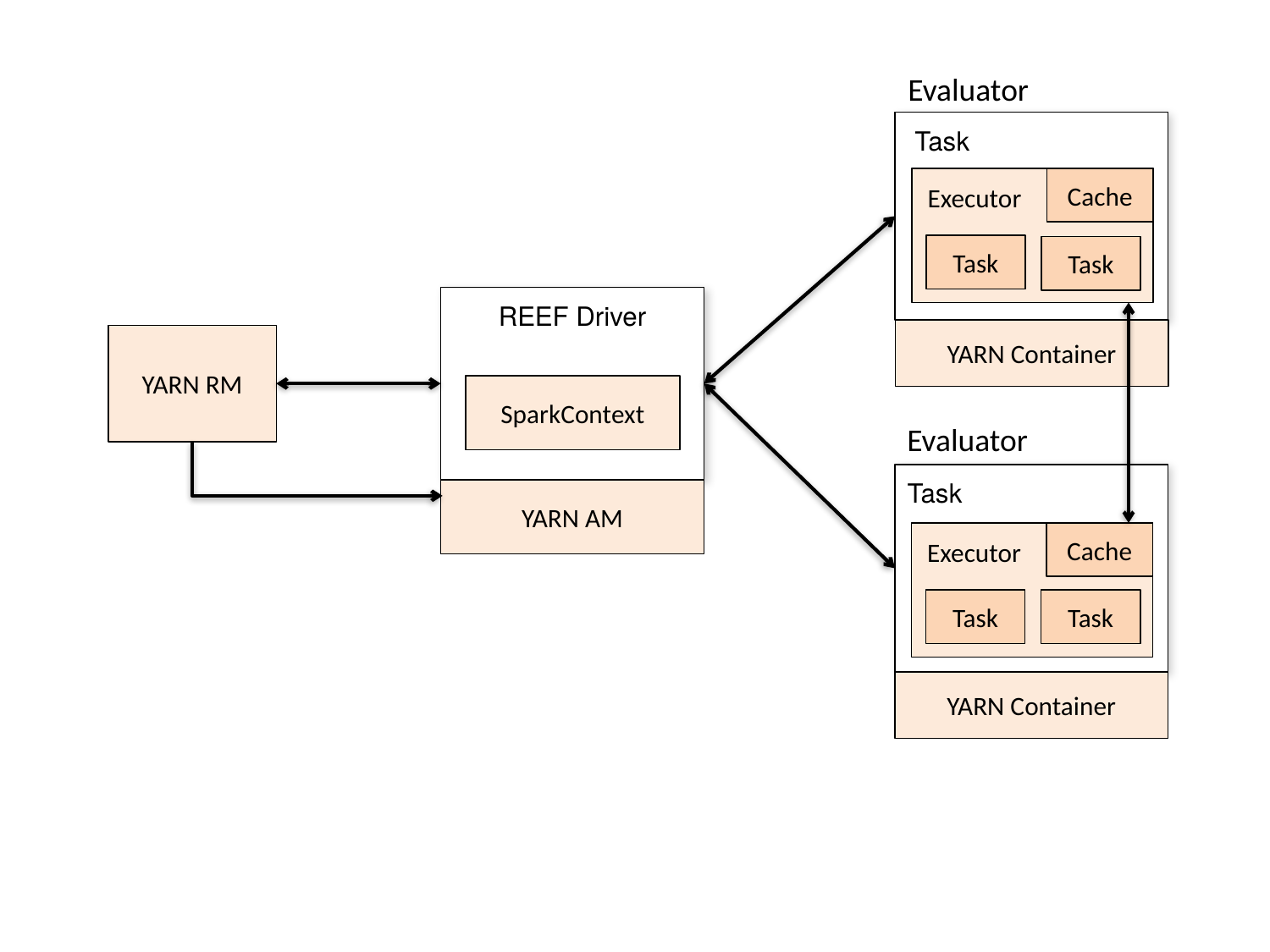

Evaluator
 Task
 Executor
Cache
Task
Task
REEF Driver
YARN Container
YARN RM
SparkContext
Evaluator
Task
YARN AM
 Executor
Cache
Task
Task
YARN Container